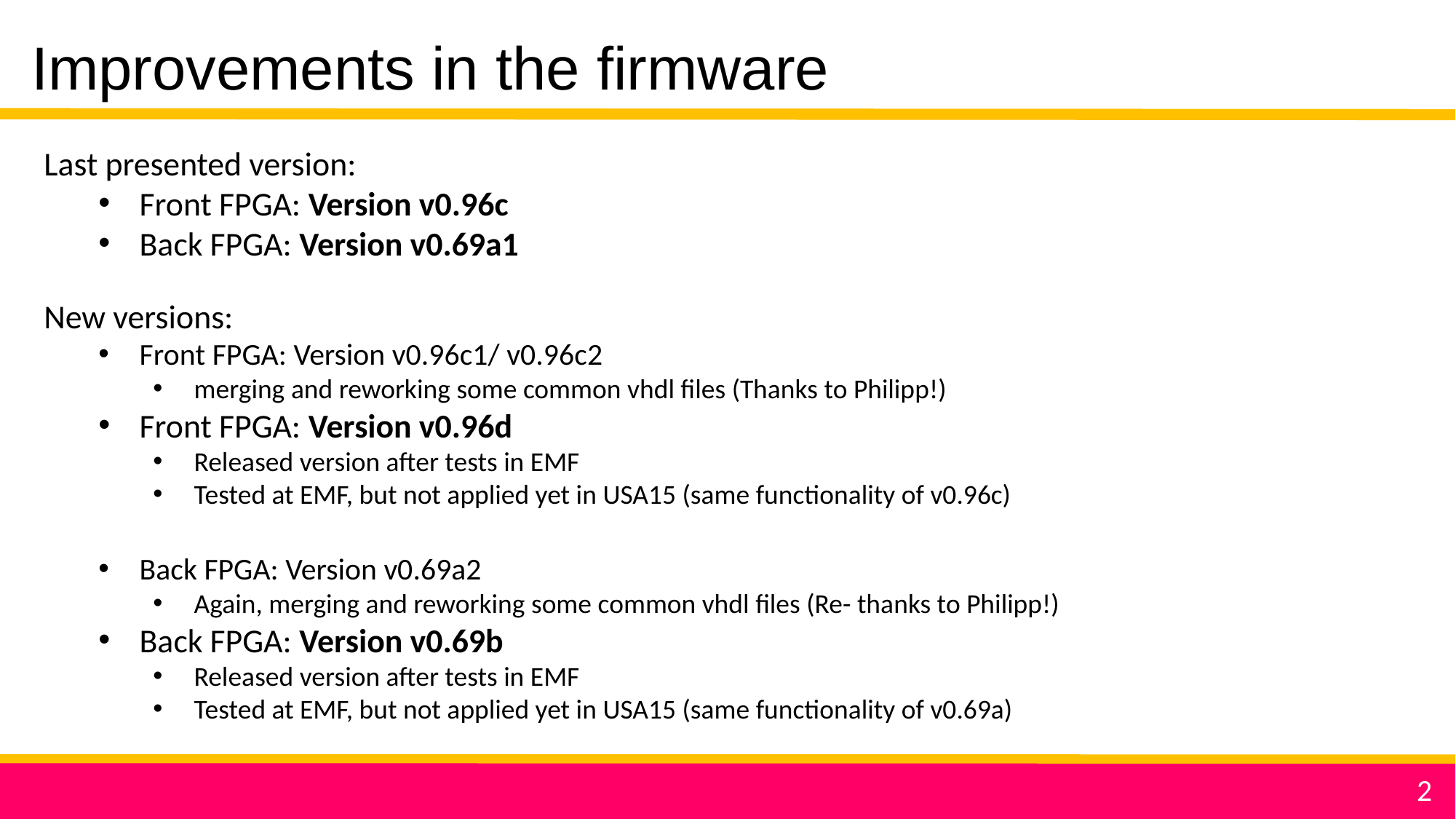

Improvements in the firmware
Last presented version:
Front FPGA: Version v0.96c
Back FPGA: Version v0.69a1

New versions:
Front FPGA: Version v0.96c1/ v0.96c2
merging and reworking some common vhdl files (Thanks to Philipp!)
Front FPGA: Version v0.96d
Released version after tests in EMF
Tested at EMF, but not applied yet in USA15 (same functionality of v0.96c)

Back FPGA: Version v0.69a2
Again, merging and reworking some common vhdl files (Re- thanks to Philipp!)
Back FPGA: Version v0.69b
Released version after tests in EMF
Tested at EMF, but not applied yet in USA15 (same functionality of v0.69a)

2